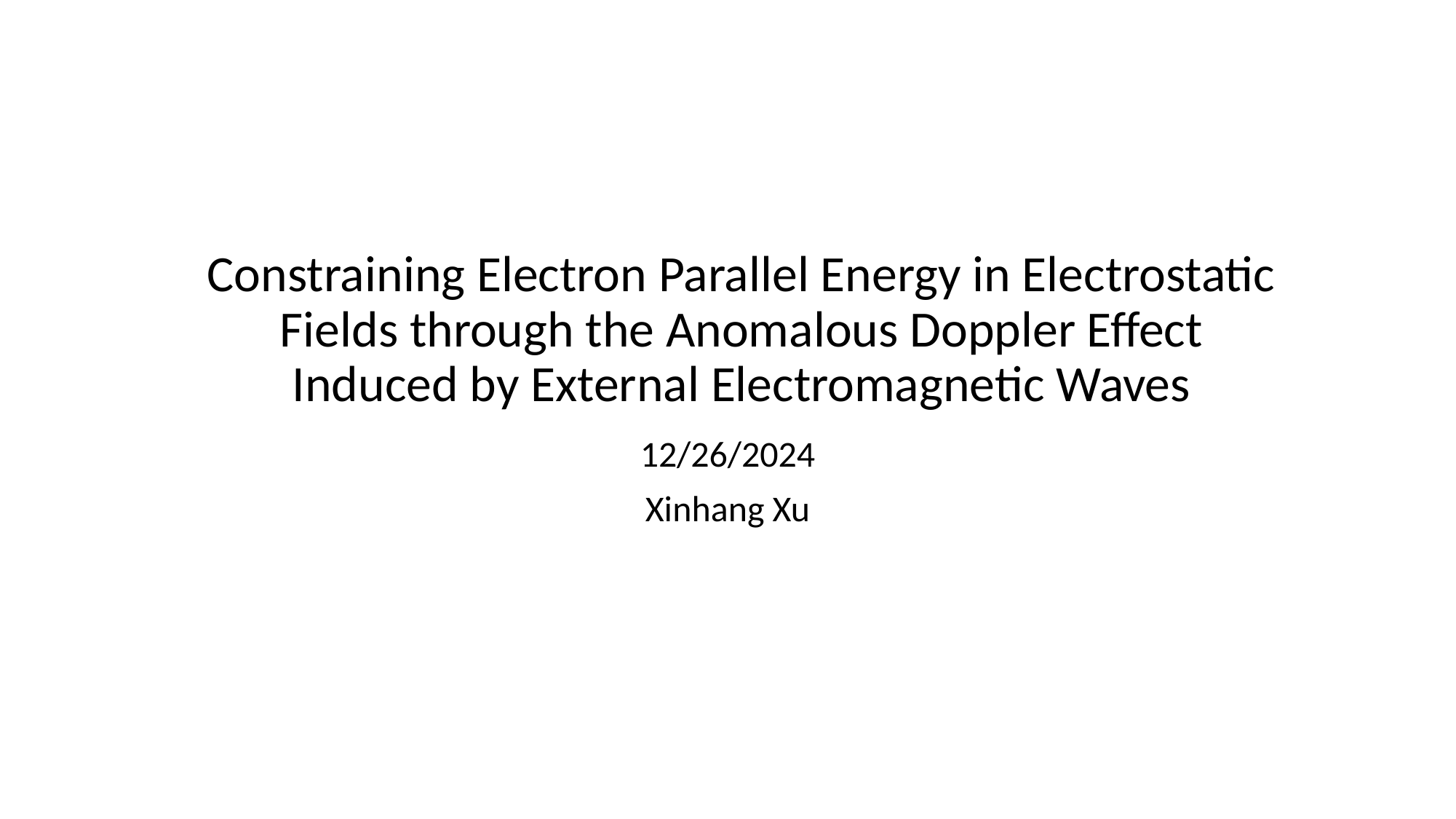

# Constraining Electron Parallel Energy in Electrostatic Fields through the Anomalous Doppler Effect Induced by External Electromagnetic Waves
12/26/2024
Xinhang Xu